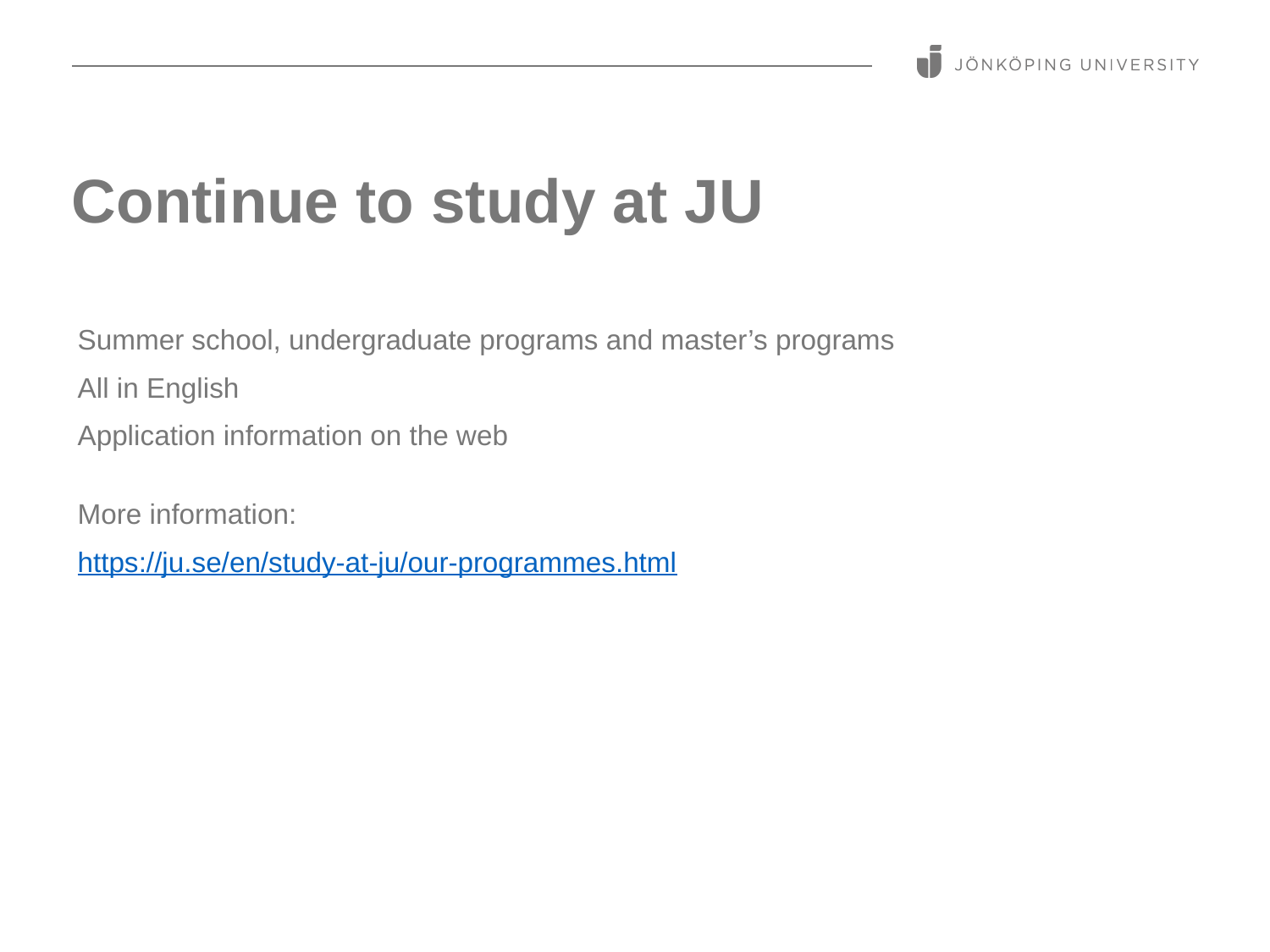

# Continue to study at JU
Summer school, undergraduate programs and master’s programs
All in English
Application information on the web
More information:
https://ju.se/en/study-at-ju/our-programmes.html